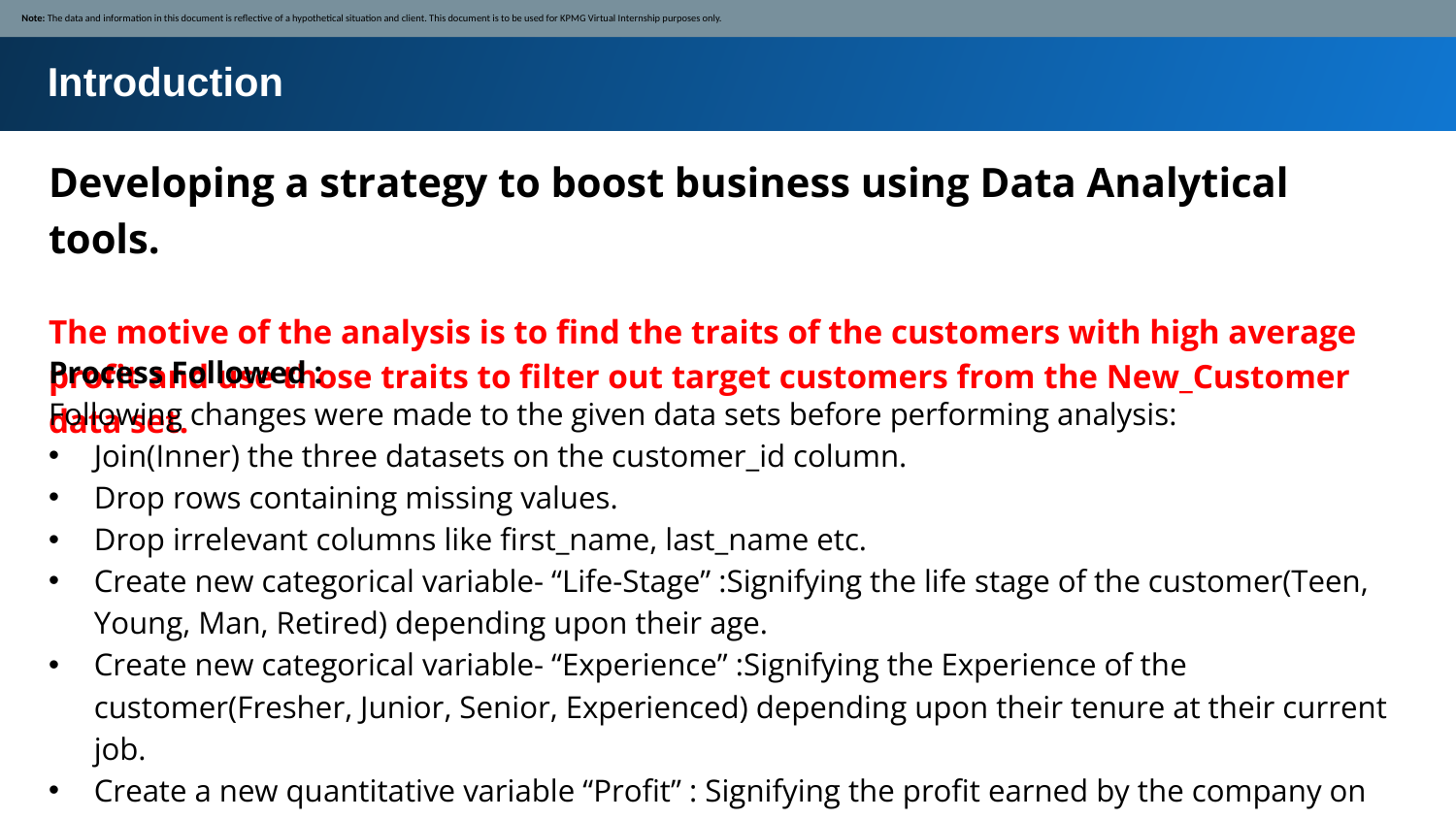

Note: The data and information in this document is reflective of a hypothetical situation and client. This document is to be used for KPMG Virtual Internship purposes only.
Introduction
Developing a strategy to boost business using Data Analytical tools.

The motive of the analysis is to find the traits of the customers with high average profit and use those traits to filter out target customers from the New_Customer data set.
Process Followed :
Following changes were made to the given data sets before performing analysis:
Join(Inner) the three datasets on the customer_id column.
Drop rows containing missing values.
Drop irrelevant columns like first_name, last_name etc.
Create new categorical variable- “Life-Stage” :Signifying the life stage of the customer(Teen, Young, Man, Retired) depending upon their age.
Create new categorical variable- “Experience” :Signifying the Experience of the customer(Fresher, Junior, Senior, Experienced) depending upon their tenure at their current job.
Create a new quantitative variable “Profit” : Signifying the profit earned by the company on each transaction.